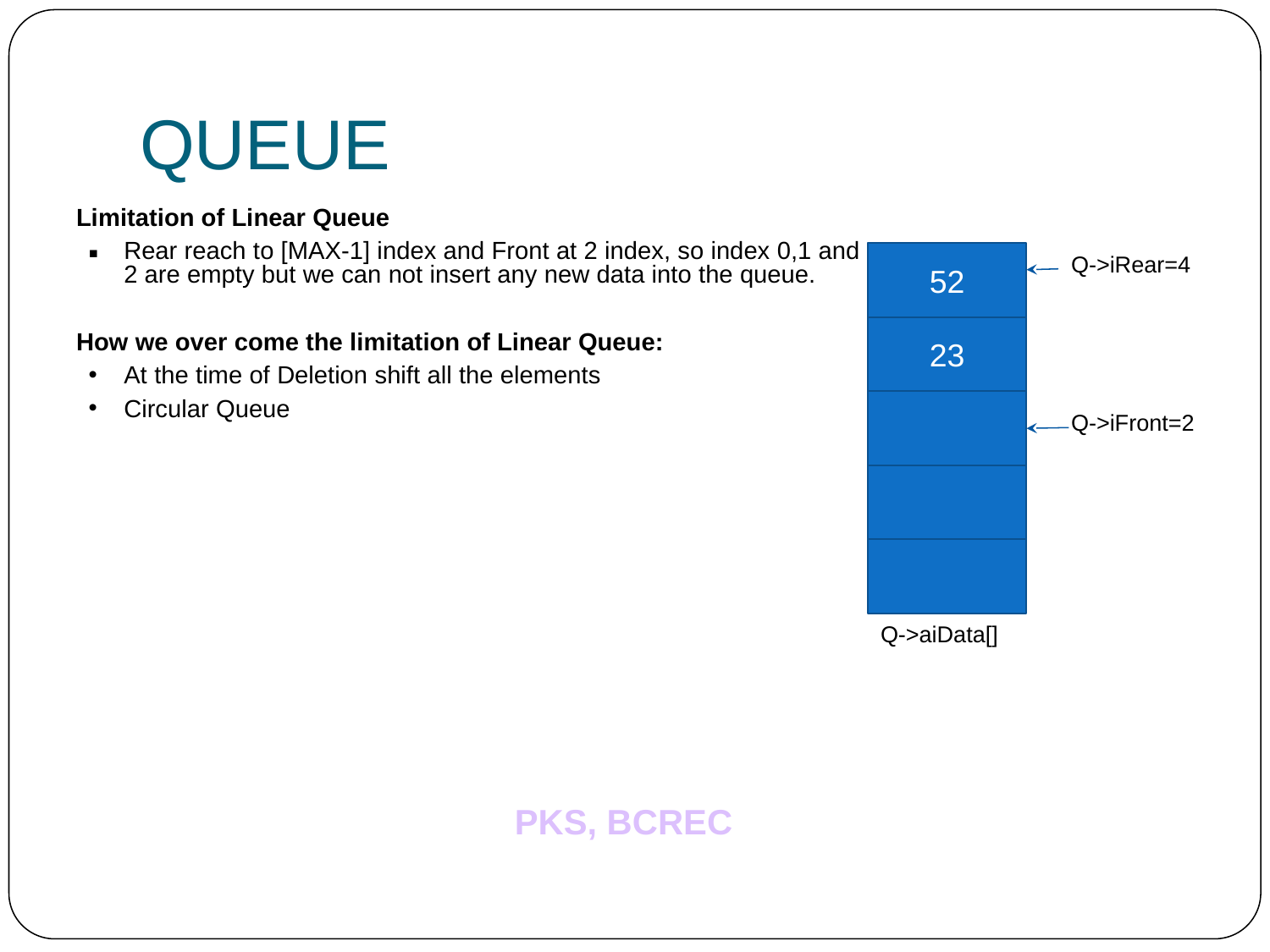

# QUEUE
Limitation of Linear Queue
Rear reach to [MAX-1] index and Front at 2 index, so index 0,1 and 2 are empty but we can not insert any new data into the queue.

How we over come the limitation of Linear Queue:
At the time of Deletion shift all the elements
Circular Queue

52
Q->iRear=4
23

Q->iFront=2

Q->aiData[]